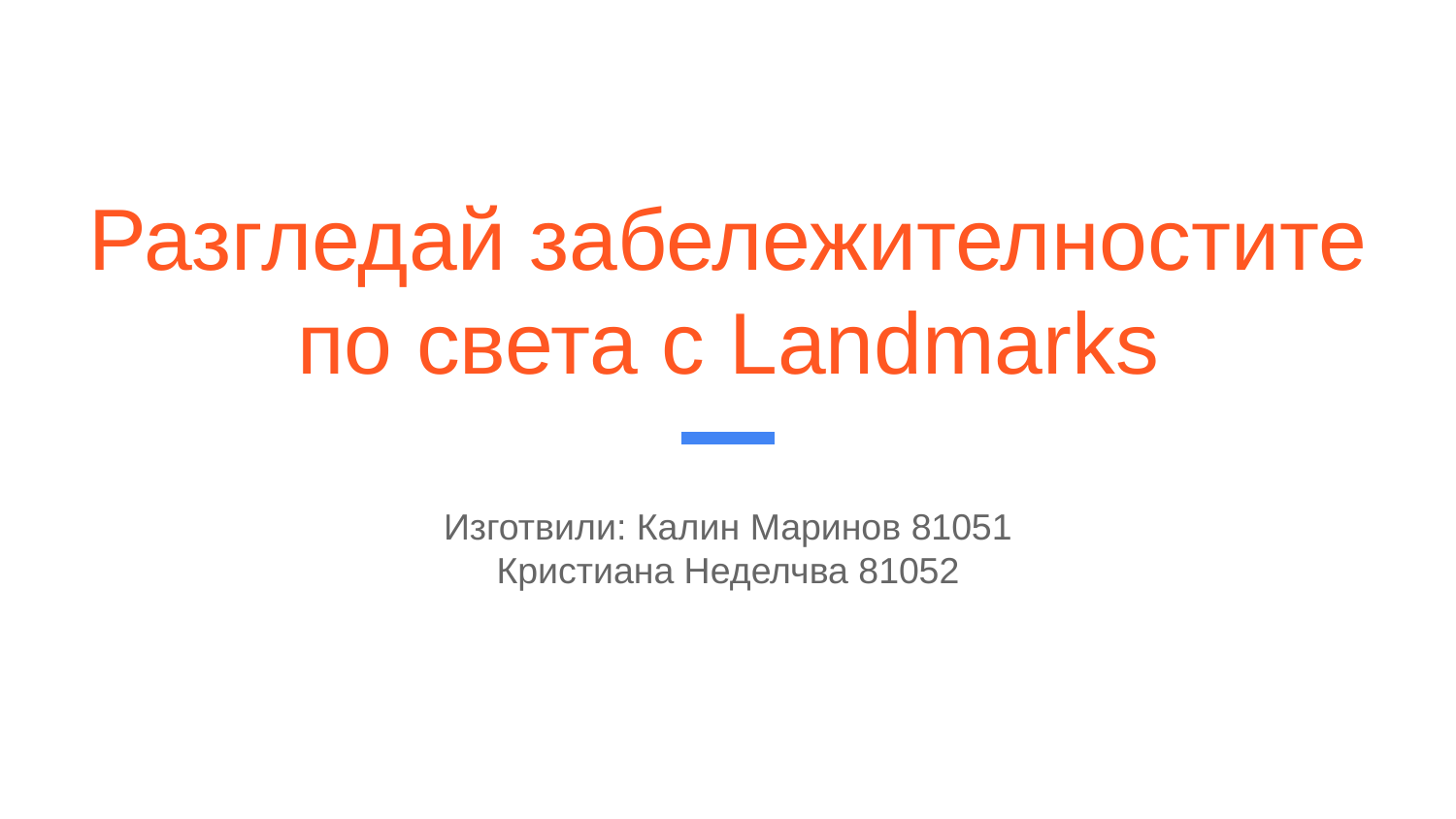

# Разгледай забележителностите по света с Landmarks
Изготвили: Калин Маринов 81051
Кристиана Неделчва 81052